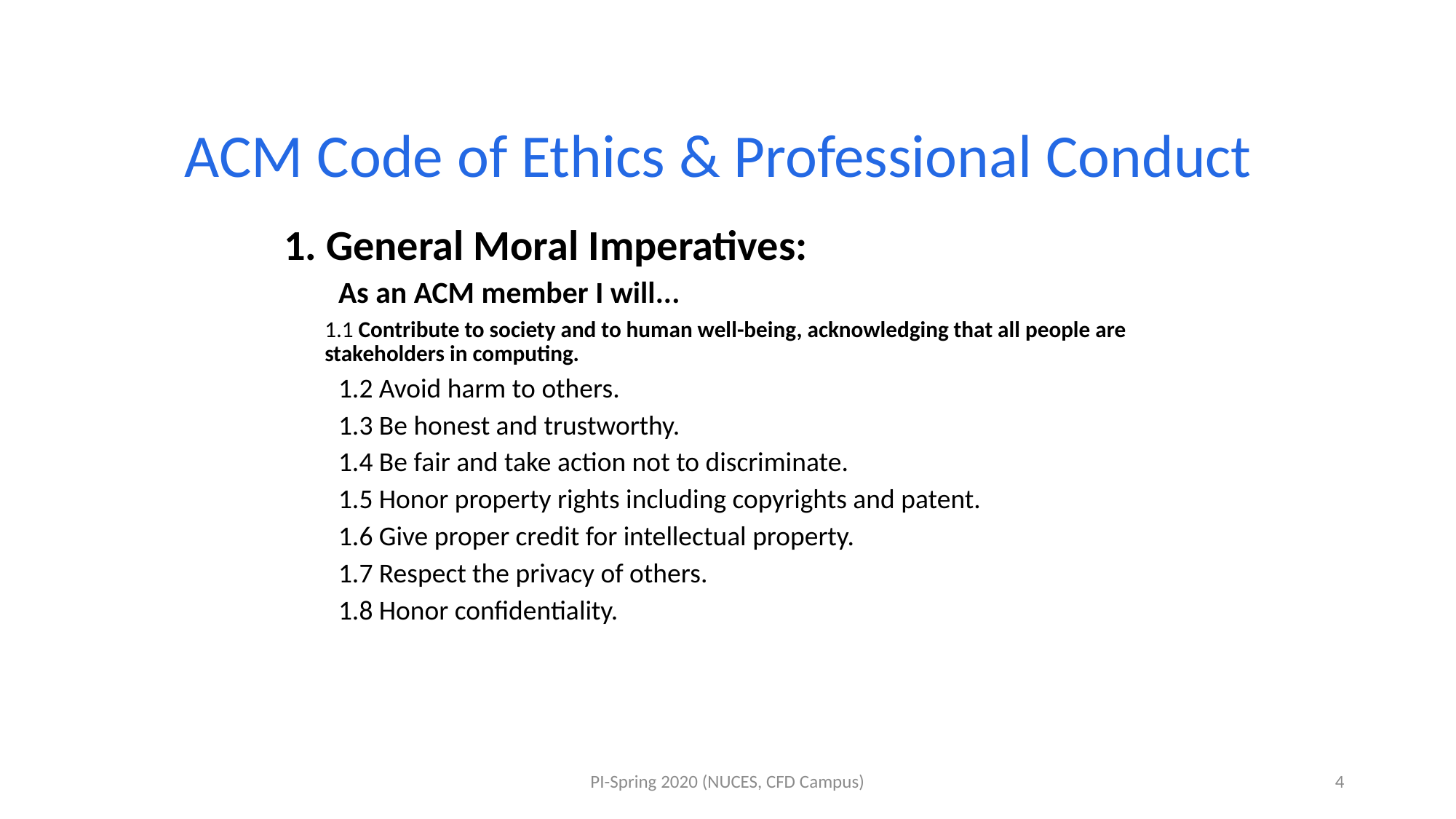

ACM Code of Ethics & Professional Conduct
1. General Moral Imperatives:
As an ACM member I will...
1.1 Contribute to society and to human well-being, acknowledging that all people are stakeholders in computing.
1.2 Avoid harm to others.
1.3 Be honest and trustworthy.
1.4 Be fair and take action not to discriminate.
1.5 Honor property rights including copyrights and patent.
1.6 Give proper credit for intellectual property.
1.7 Respect the privacy of others.
1.8 Honor confidentiality.
PI-Spring 2020 (NUCES, CFD Campus)
4